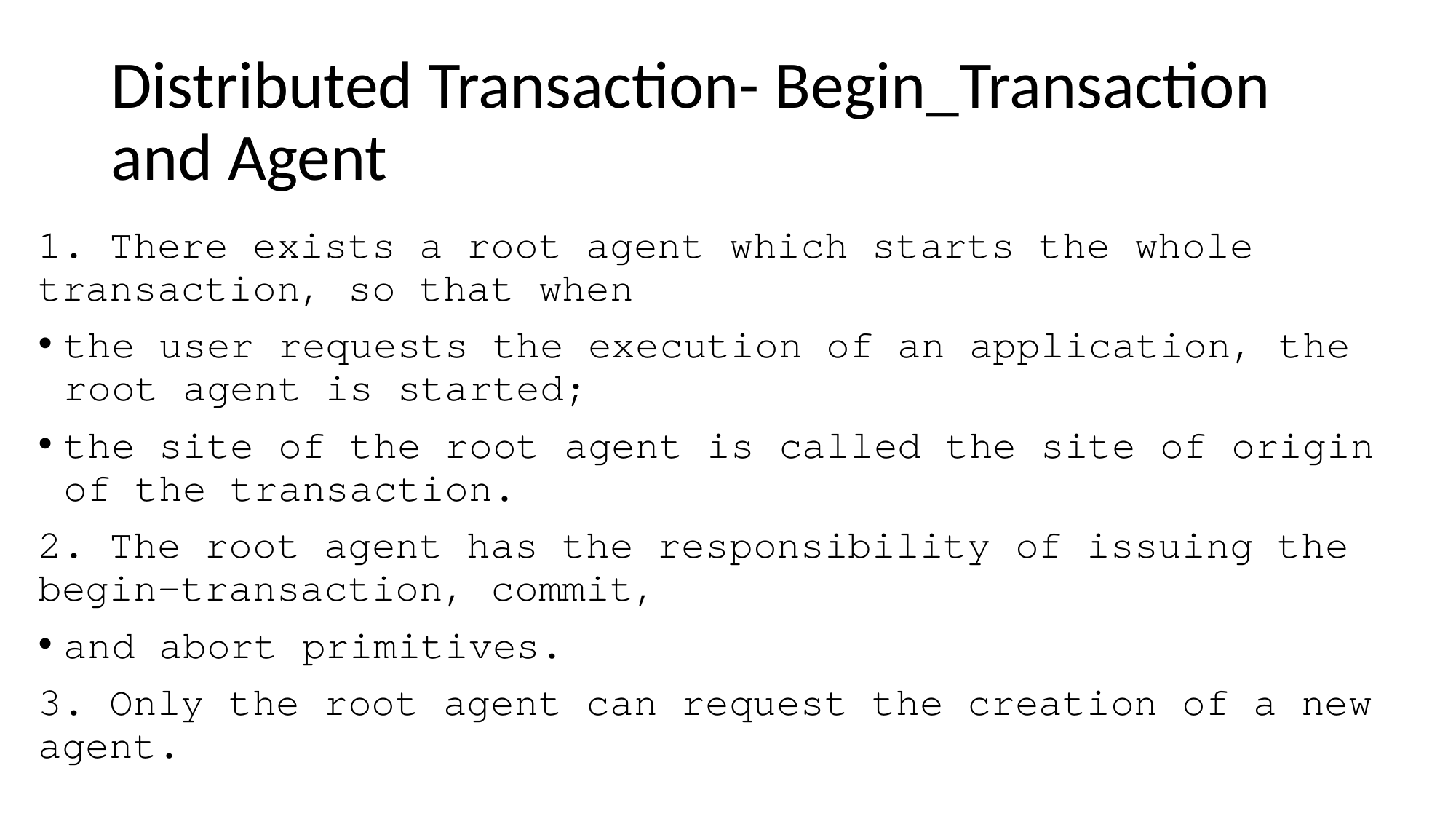

# Distributed Transaction- Begin_Transaction and Agent
1. There exists a root agent which starts the whole transaction, so that when
the user requests the execution of an application, the root agent is started;
the site of the root agent is called the site of origin of the transaction.
2. The root agent has the responsibility of issuing the begin-transaction, commit,
and abort primitives.
3. Only the root agent can request the creation of a new agent.